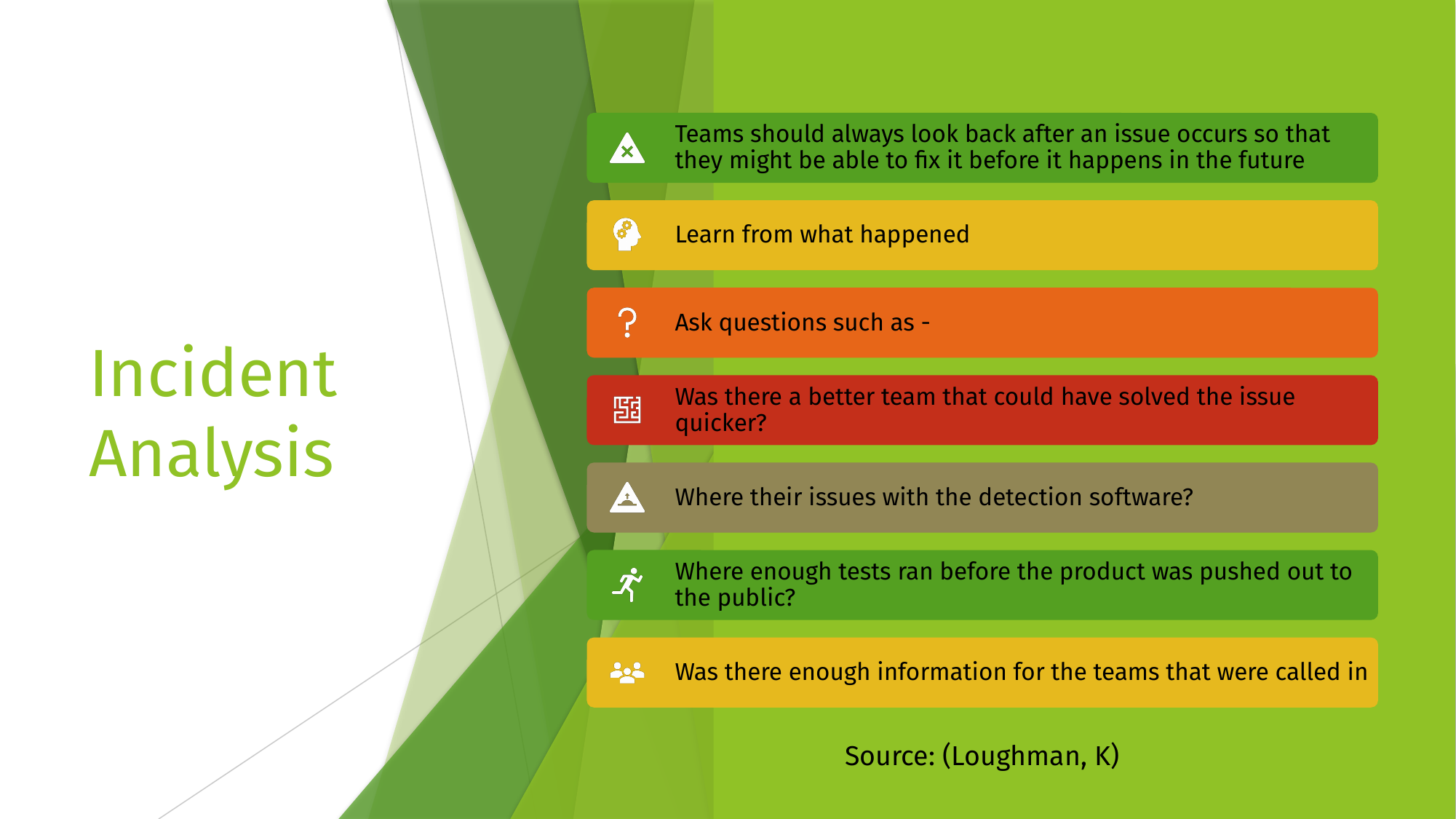

Teams should always look back after an issue occurs so that they might be able to fix it before it happens in the future
Learn from what happened
Ask questions such as -
Was there a better team that could have solved the issue quicker?
Where their issues with the detection software?
Where enough tests ran before the product was pushed out to the public?
Was there enough information for the teams that were called in
# Incident Analysis
Source: (Loughman, K)